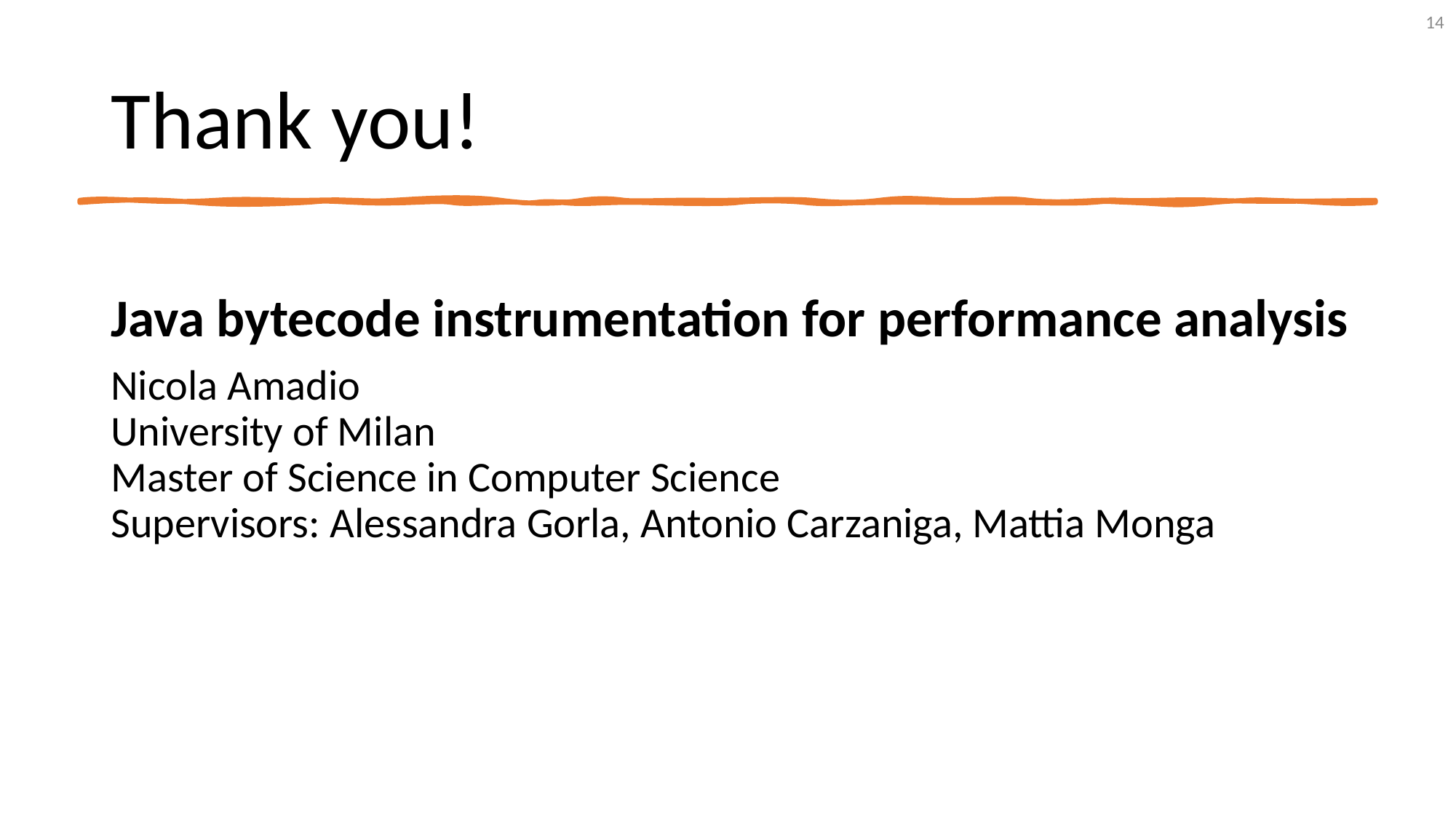

14
# Thank you!

Java bytecode instrumentation for performance analysis
Nicola Amadio
University of Milan
Master of Science in Computer Science
Supervisors: Alessandra Gorla, Antonio Carzaniga, Mattia Monga